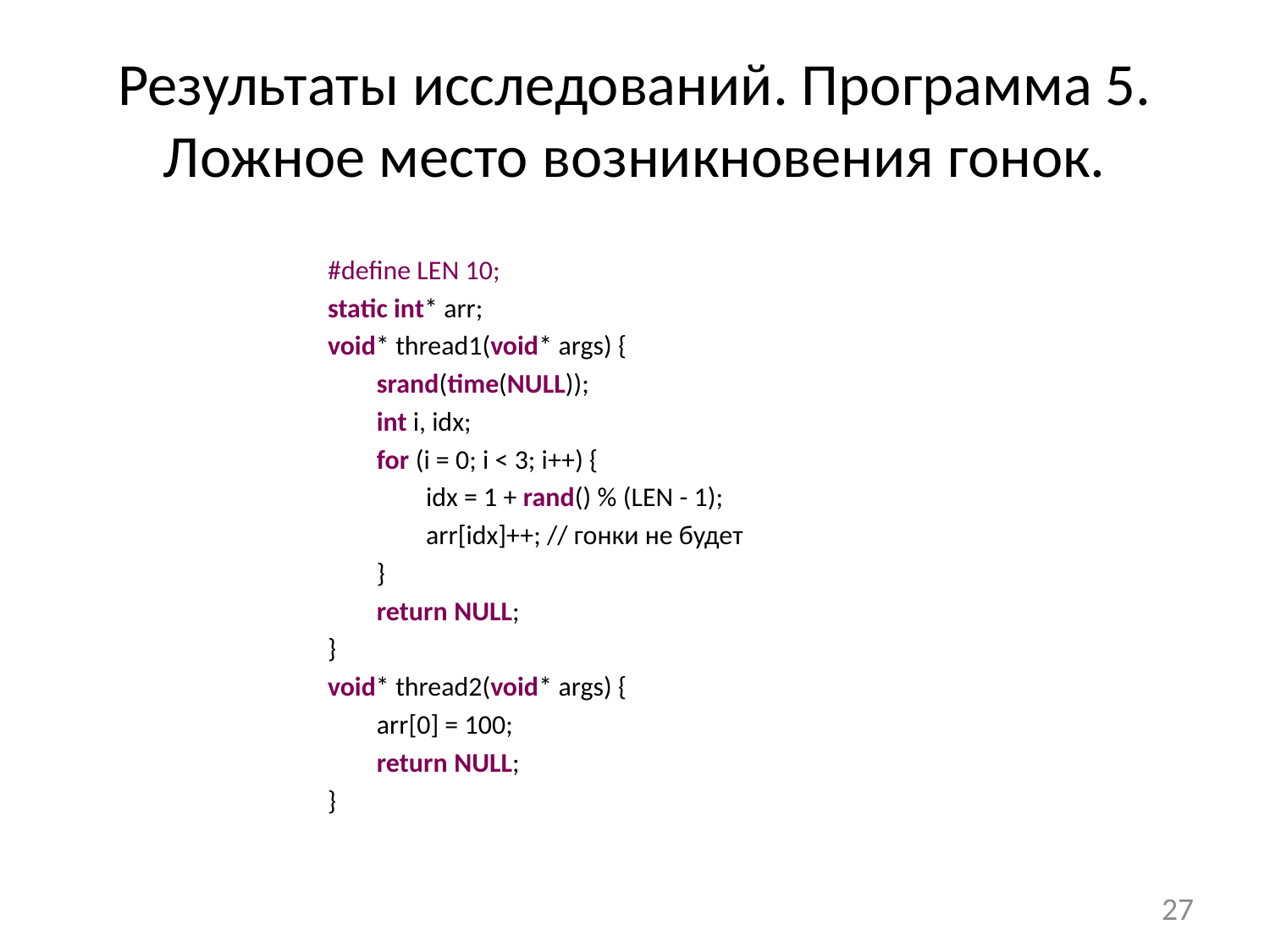

# Результаты исследований. Программа 5. Ложное место возникновения гонок.
#define LEN 10;
static int* arr;
void* thread1(void* args) {
        srand(time(NULL));
        int i, idx;
        for (i = 0; i < 3; i++) {
                idx = 1 + rand() % (LEN - 1);
                arr[idx]++; // гонки не будет
        }
        return NULL;
}
void* thread2(void* args) {
        arr[0] = 100;
        return NULL;
}
27